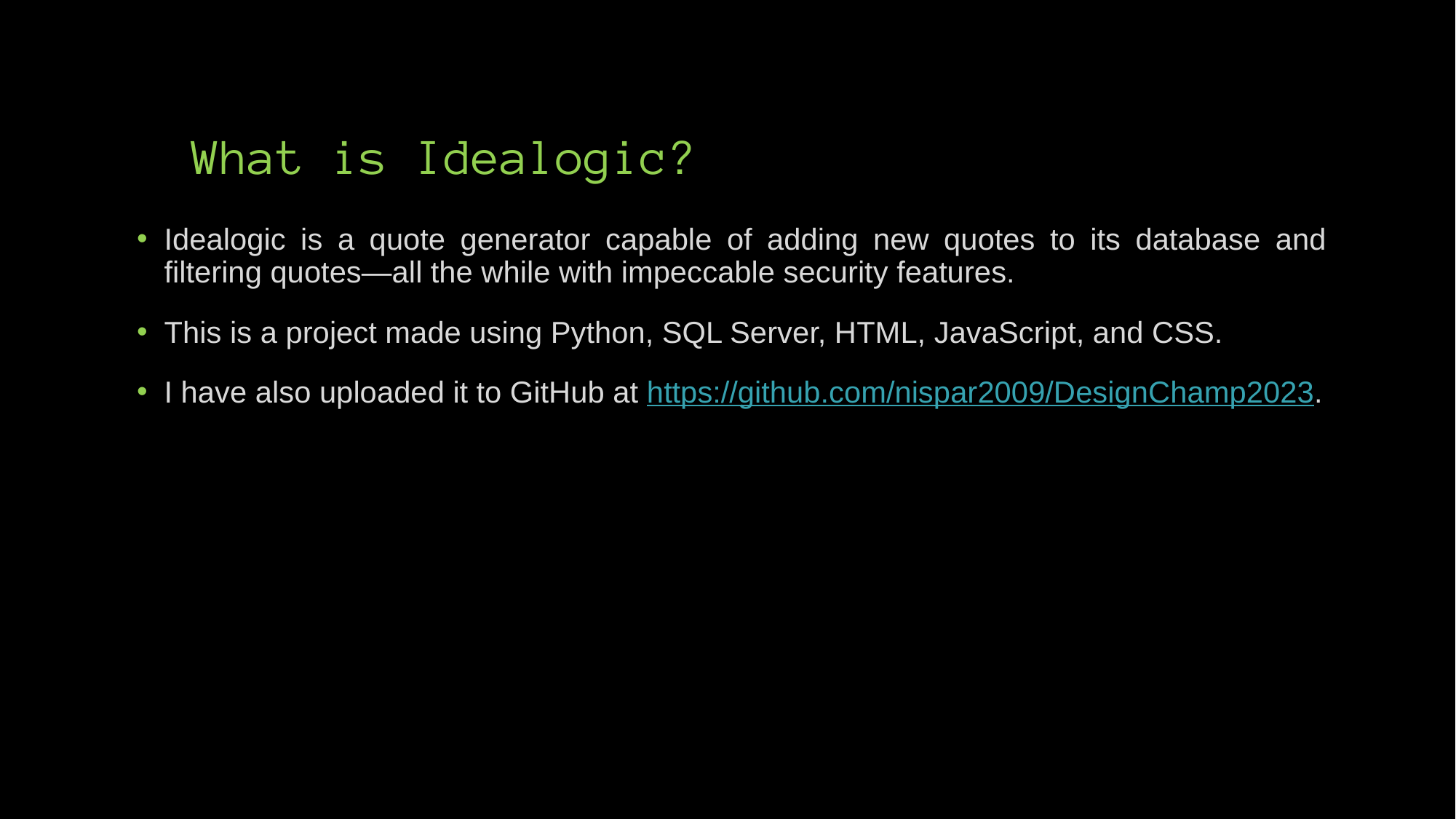

# What is Idealogic?
Idealogic is a quote generator capable of adding new quotes to its database and filtering quotes—all the while with impeccable security features.
This is a project made using Python, SQL Server, HTML, JavaScript, and CSS.
I have also uploaded it to GitHub at https://github.com/nispar2009/DesignChamp2023.